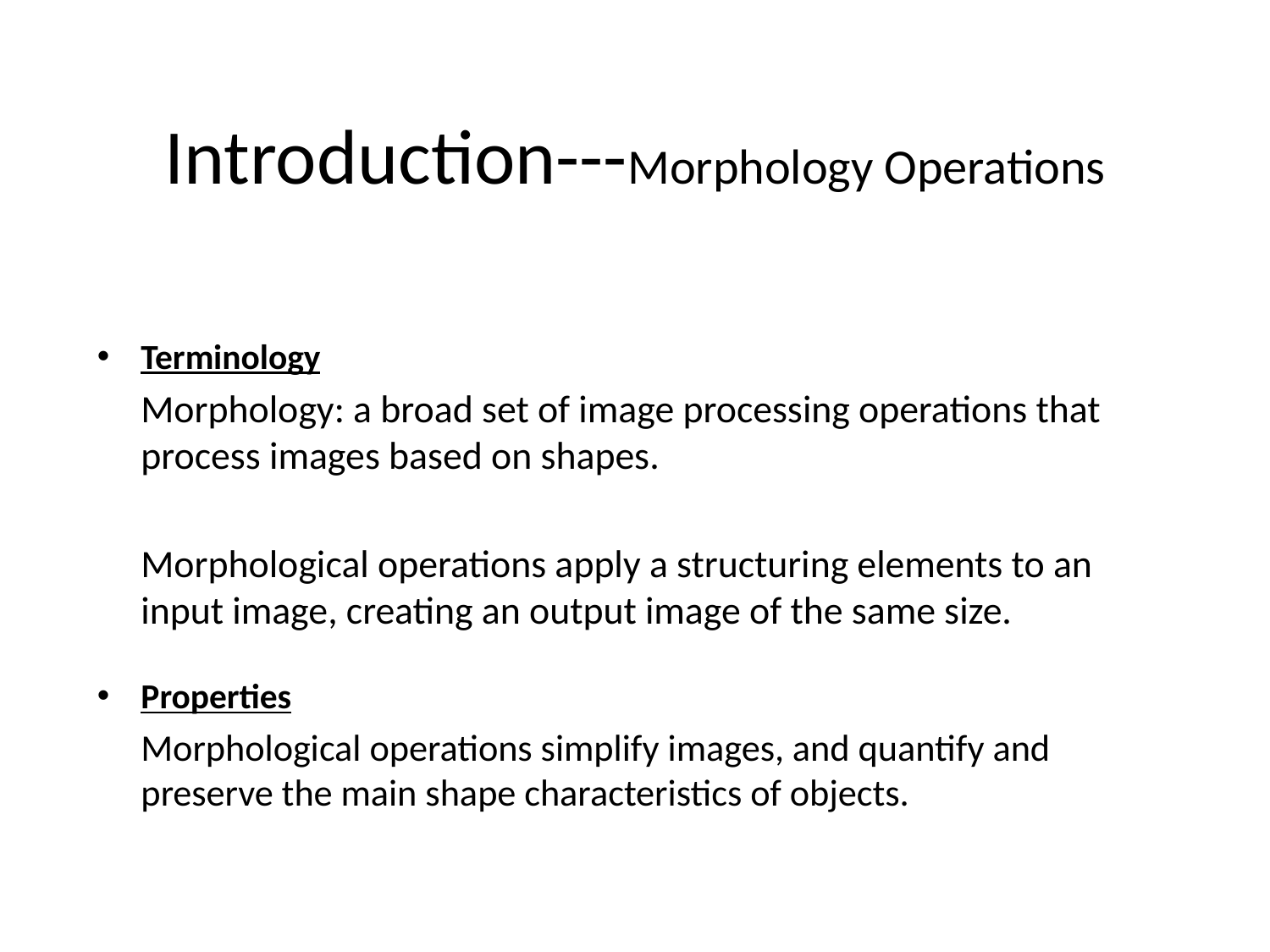

# Introduction---Morphology Operations
Terminology
	Morphology: a broad set of image processing operations that process images based on shapes.

	Morphological operations apply a structuring elements to an input image, creating an output image of the same size.

Properties
	Morphological operations simplify images, and quantify and preserve the main shape characteristics of objects.